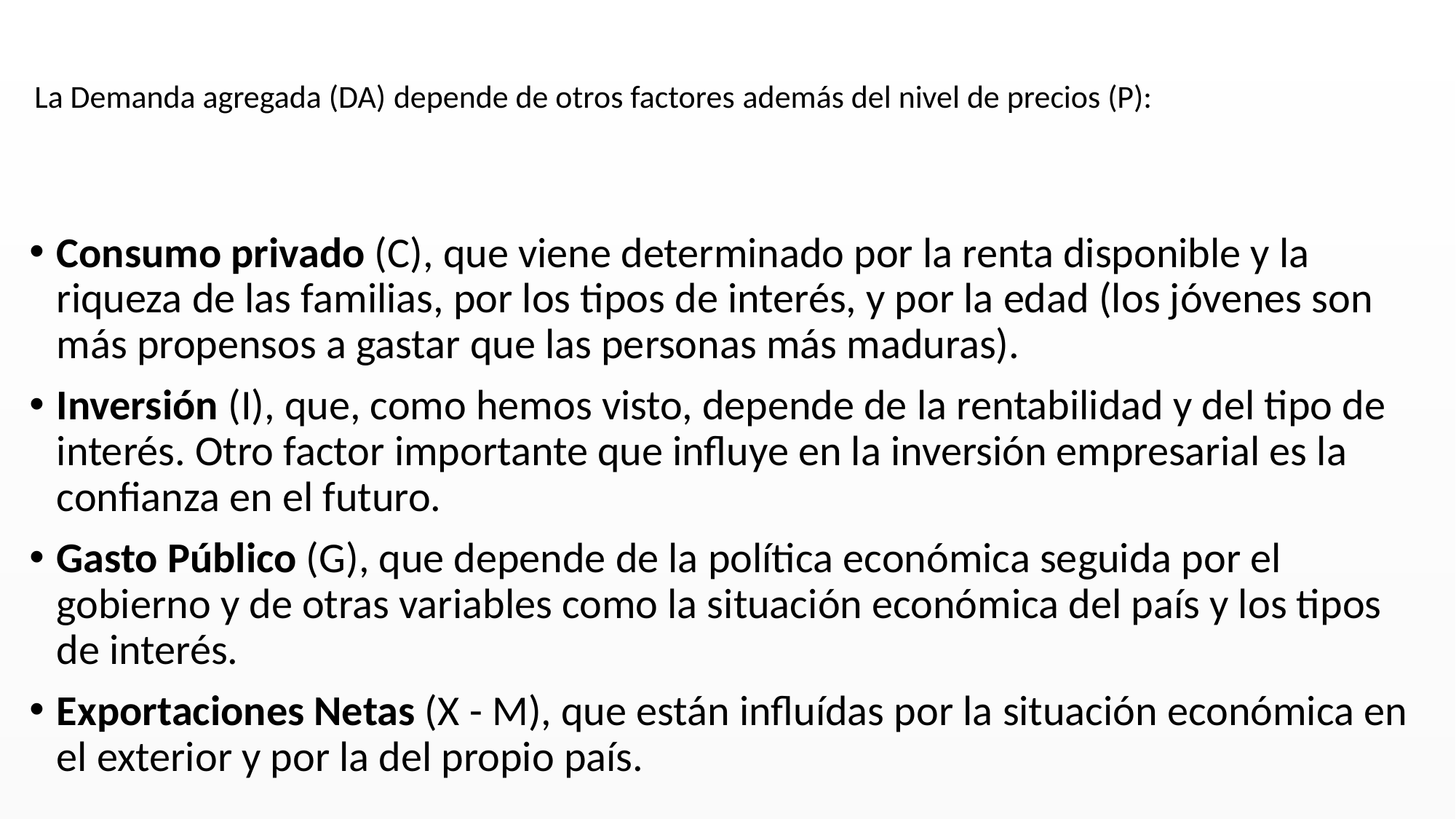

# La Demanda agregada (DA) depende de otros factores además del nivel de precios (P):
Consumo privado (C), que viene determinado por la renta disponible y la riqueza de las familias, por los tipos de interés, y por la edad (los jóvenes son más propensos a gastar que las personas más maduras).
Inversión (I), que, como hemos visto, depende de la rentabilidad y del tipo de interés. Otro factor importante que influye en la inversión empresarial es la confianza en el futuro.
Gasto Público (G), que depende de la política económica seguida por el gobierno y de otras variables como la situación económica del país y los tipos de interés.
Exportaciones Netas (X - M), que están influídas por la situación económica en el exterior y por la del propio país.